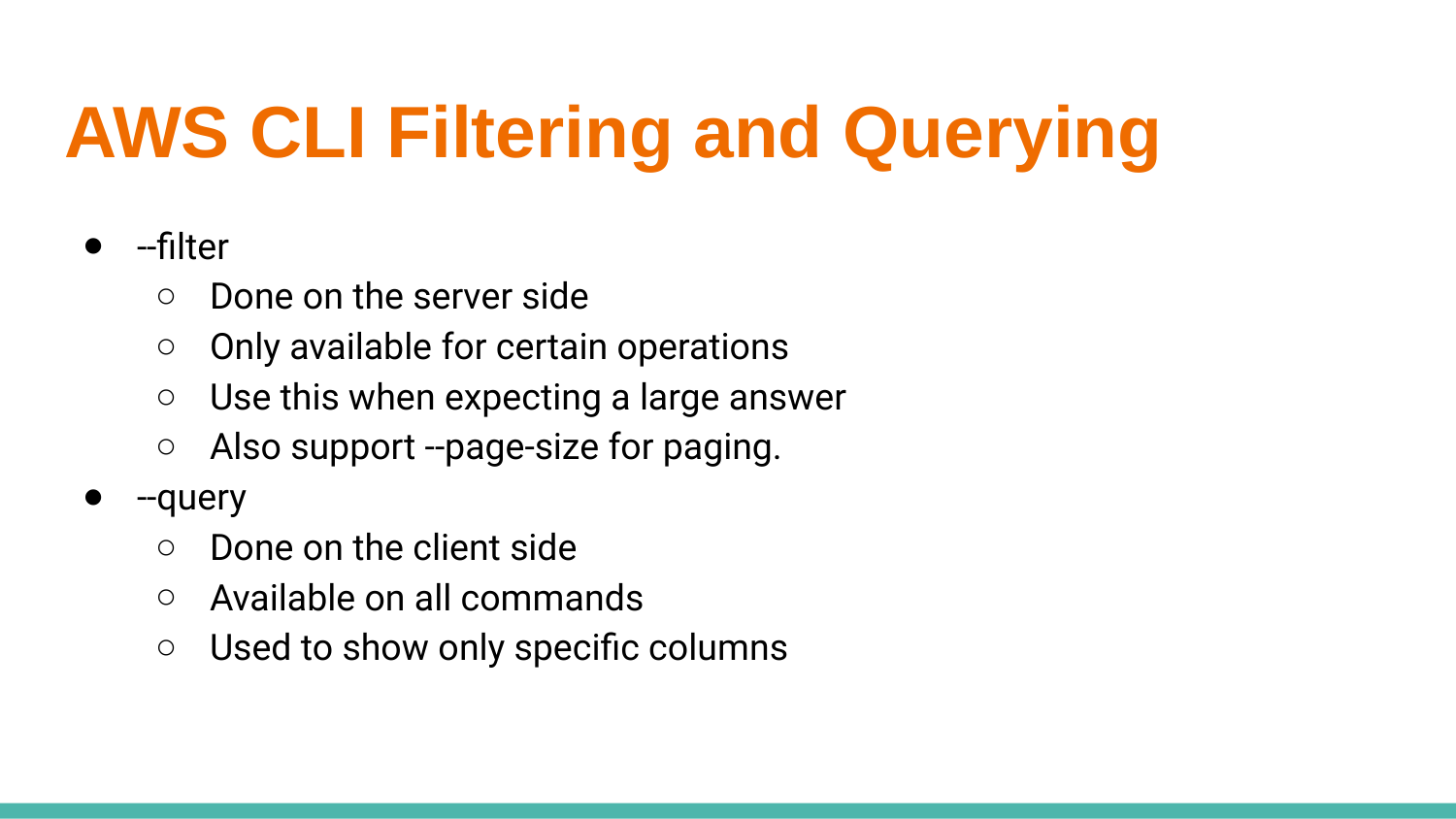

# AWS CLI Filtering and Querying
--filter
Done on the server side
Only available for certain operations
Use this when expecting a large answer
Also support --page-size for paging.
--query
Done on the client side
Available on all commands
Used to show only specific columns